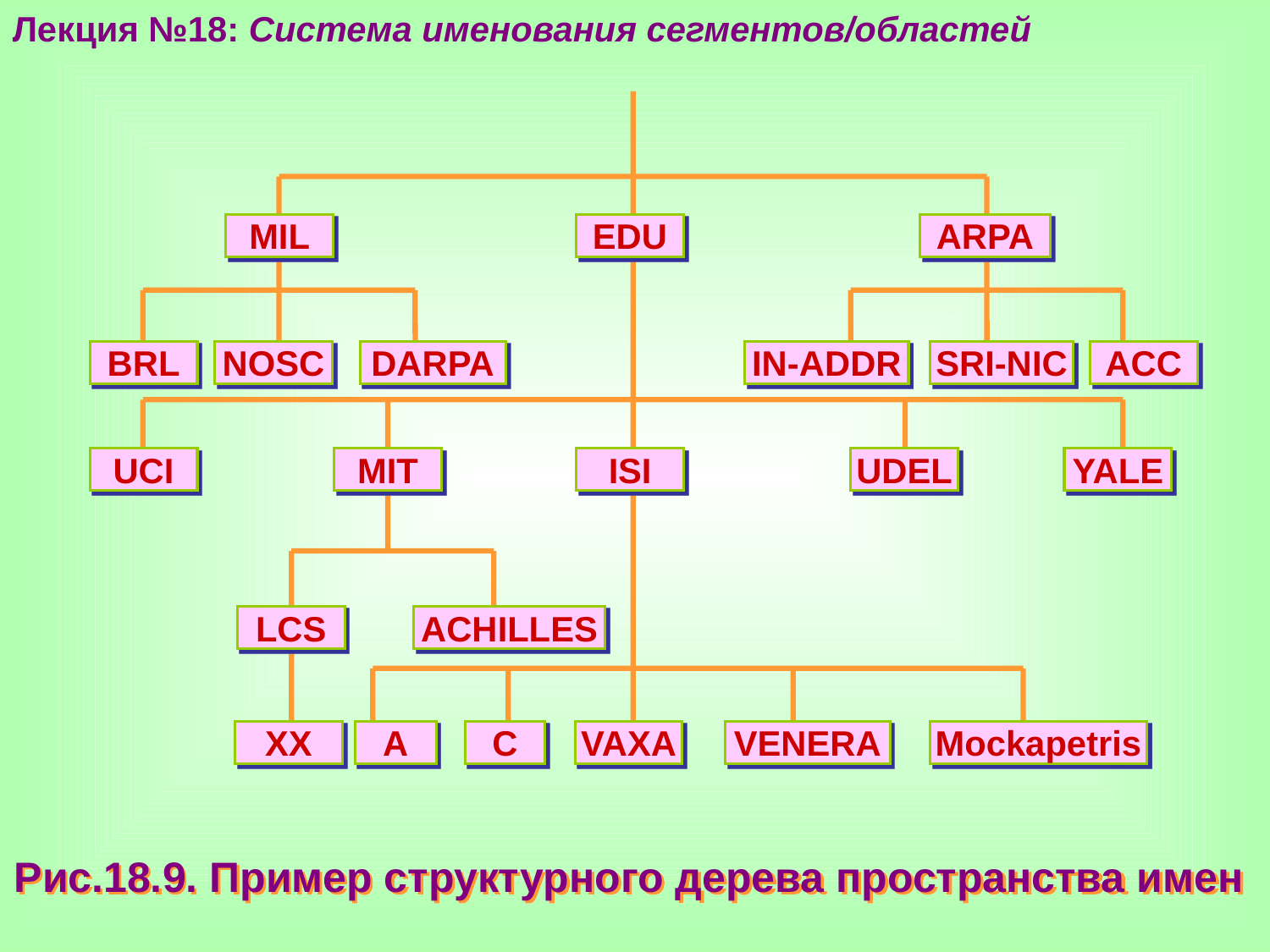

Лекция №18: Система именования сегментов/областей

MIL
EDU
ARPA

BRL
NOSC
DARPA
IN-ADDR
SRI-NIC
ACC

UCI
MIT
ISI
UDEL
YALE

LCS
ACHILLES

XX
A
C
VAXA
VENERA
Mockapetris
Рис.18.9. Пример структурного дерева пространства имен